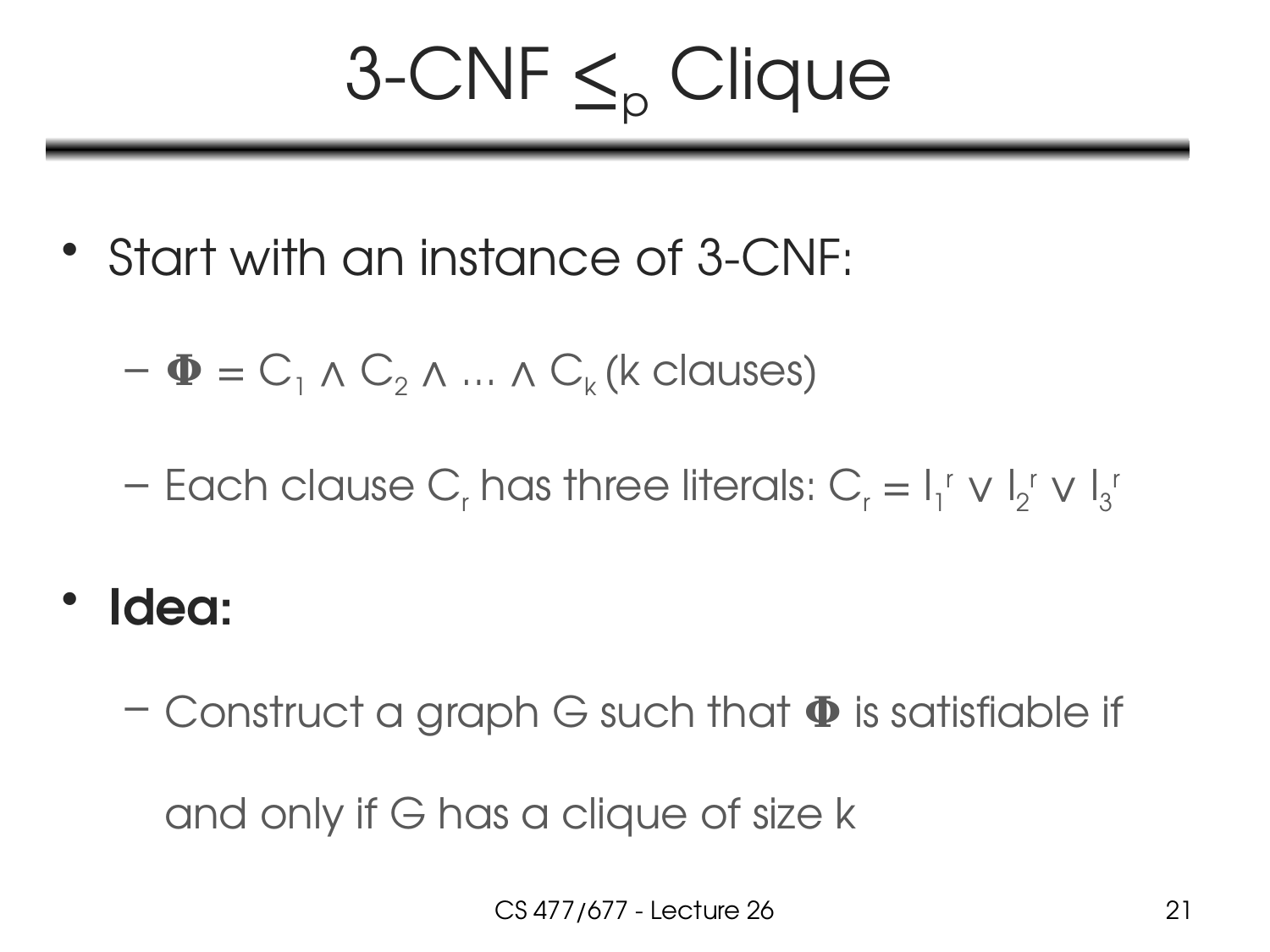

# 3-CNF ≤p Clique
Start with an instance of 3-CNF:
𝚽 = C1 ∧ C2 ∧ … ∧ Ck (k clauses)
Each clause Cr has three literals: Cr = l1r ∨ l2r ∨ l3r
Idea:
Construct a graph G such that 𝚽 is satisfiable if and only if G has a clique of size k
CS 477/677 - Lecture 26
21